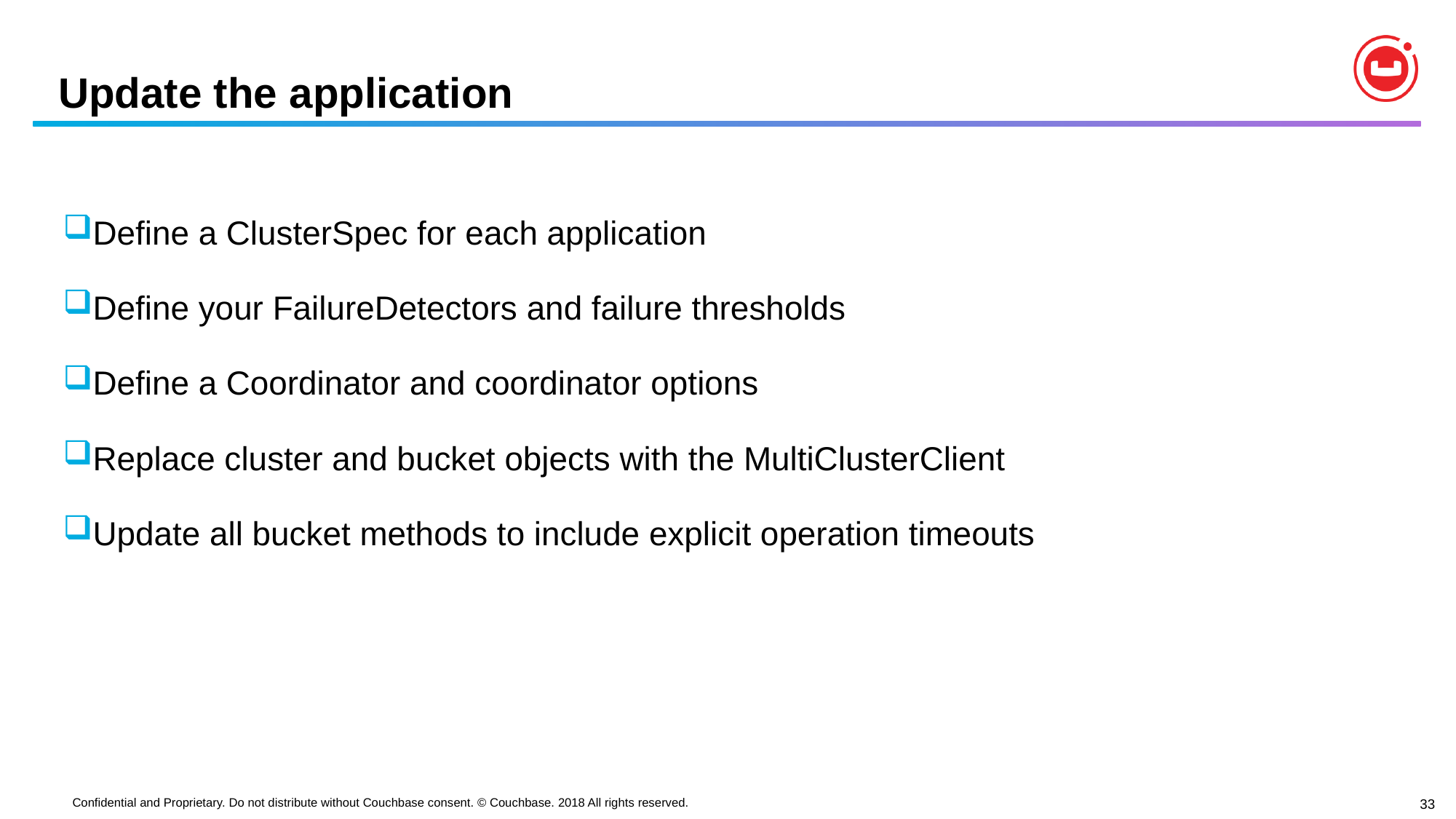

# Update the application
Define a ClusterSpec for each application
Define your FailureDetectors and failure thresholds
Define a Coordinator and coordinator options
Replace cluster and bucket objects with the MultiClusterClient
Update all bucket methods to include explicit operation timeouts